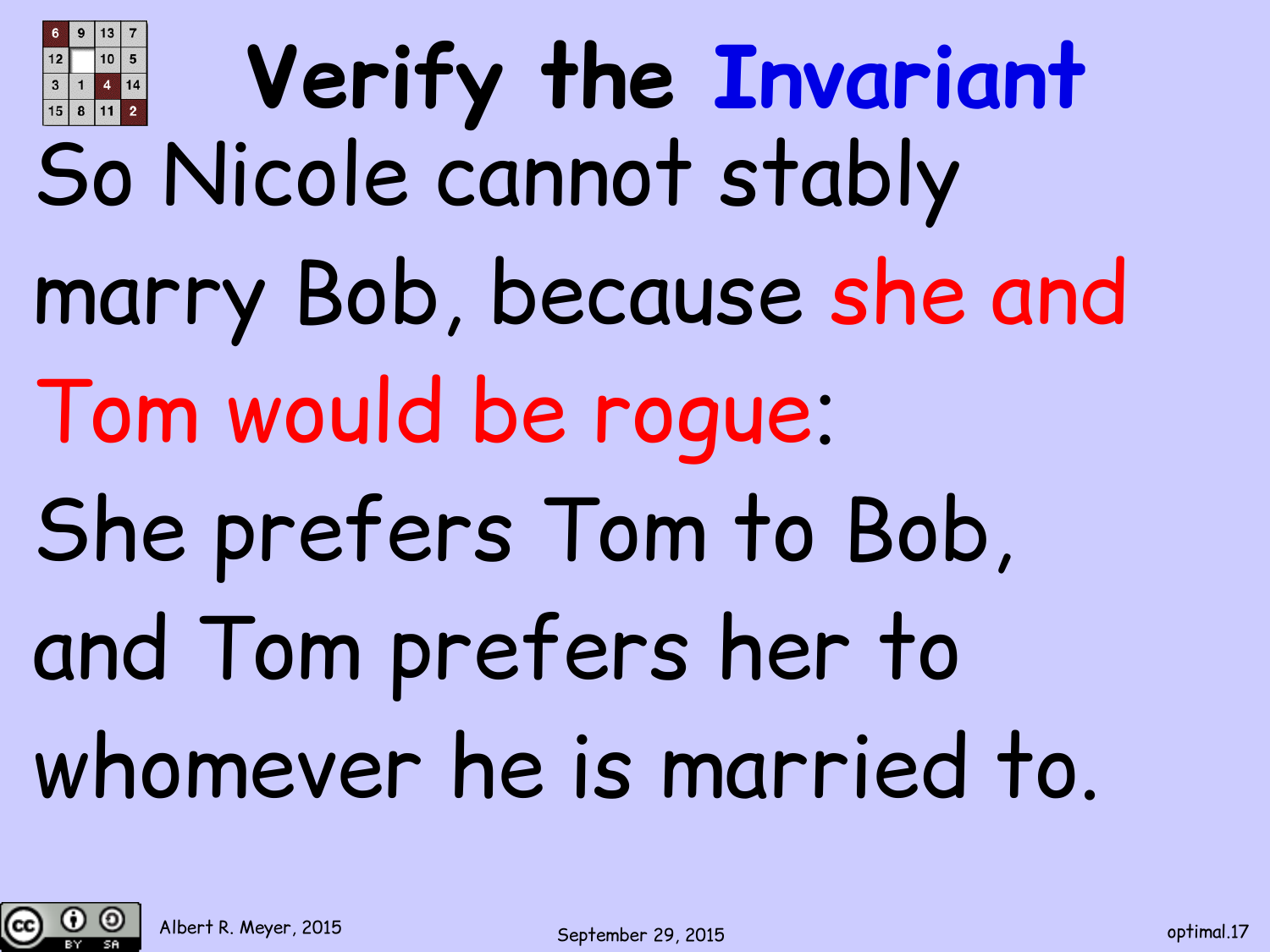

# Verify the Invariant
So Nicole cannot stably
marry Bob, because she and
Tom would be rogue:
She prefers Tom to Bob,
and Tom prefers her to
whomever he is married to.
optimal.17